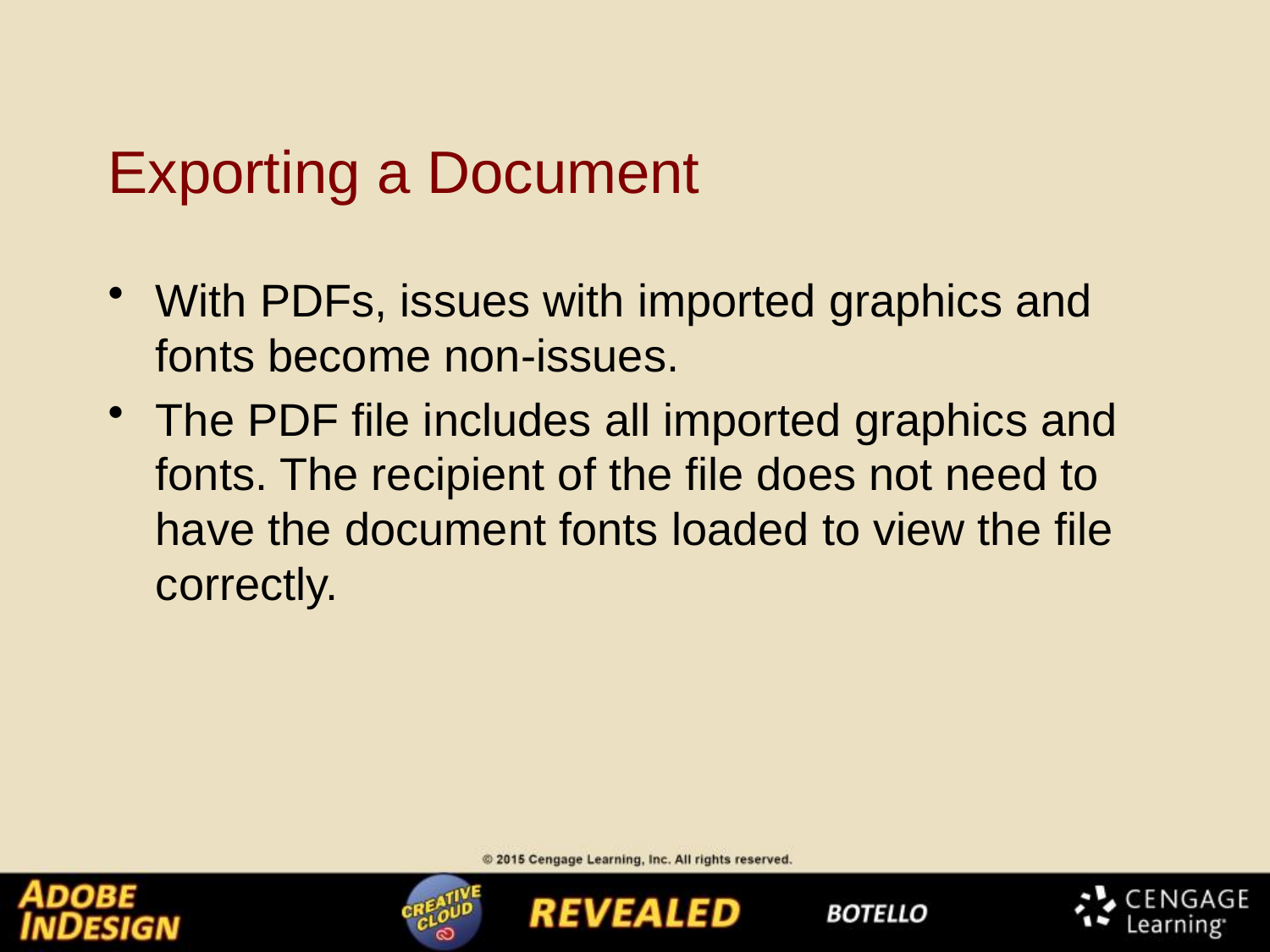

# Exporting a Document
With PDFs, issues with imported graphics and fonts become non-issues.
The PDF file includes all imported graphics and fonts. The recipient of the file does not need to have the document fonts loaded to view the file correctly.